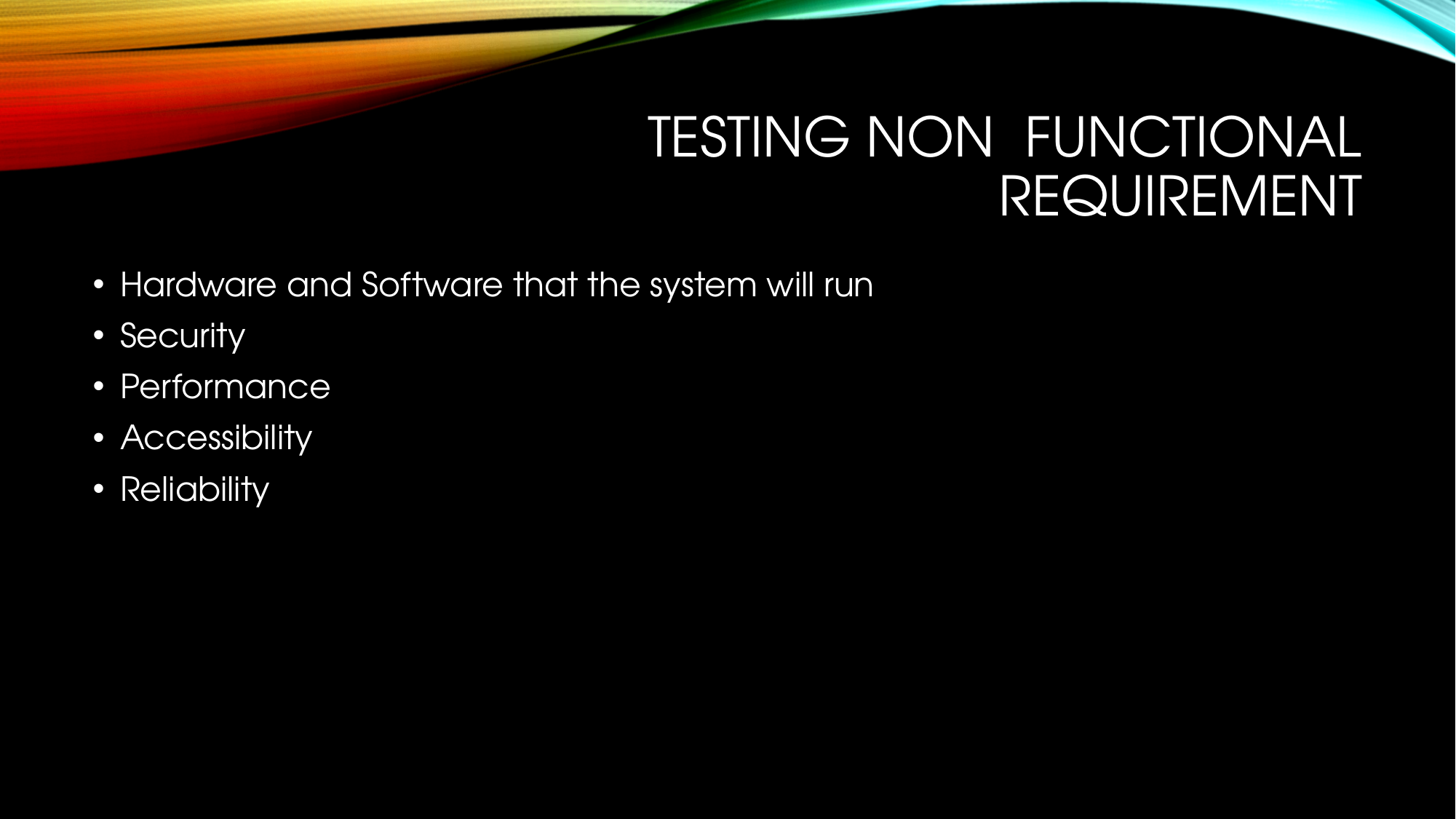

# Testing non  functional requirement
Hardware and Software that the system will run
Security
Performance
Accessibility
Reliability